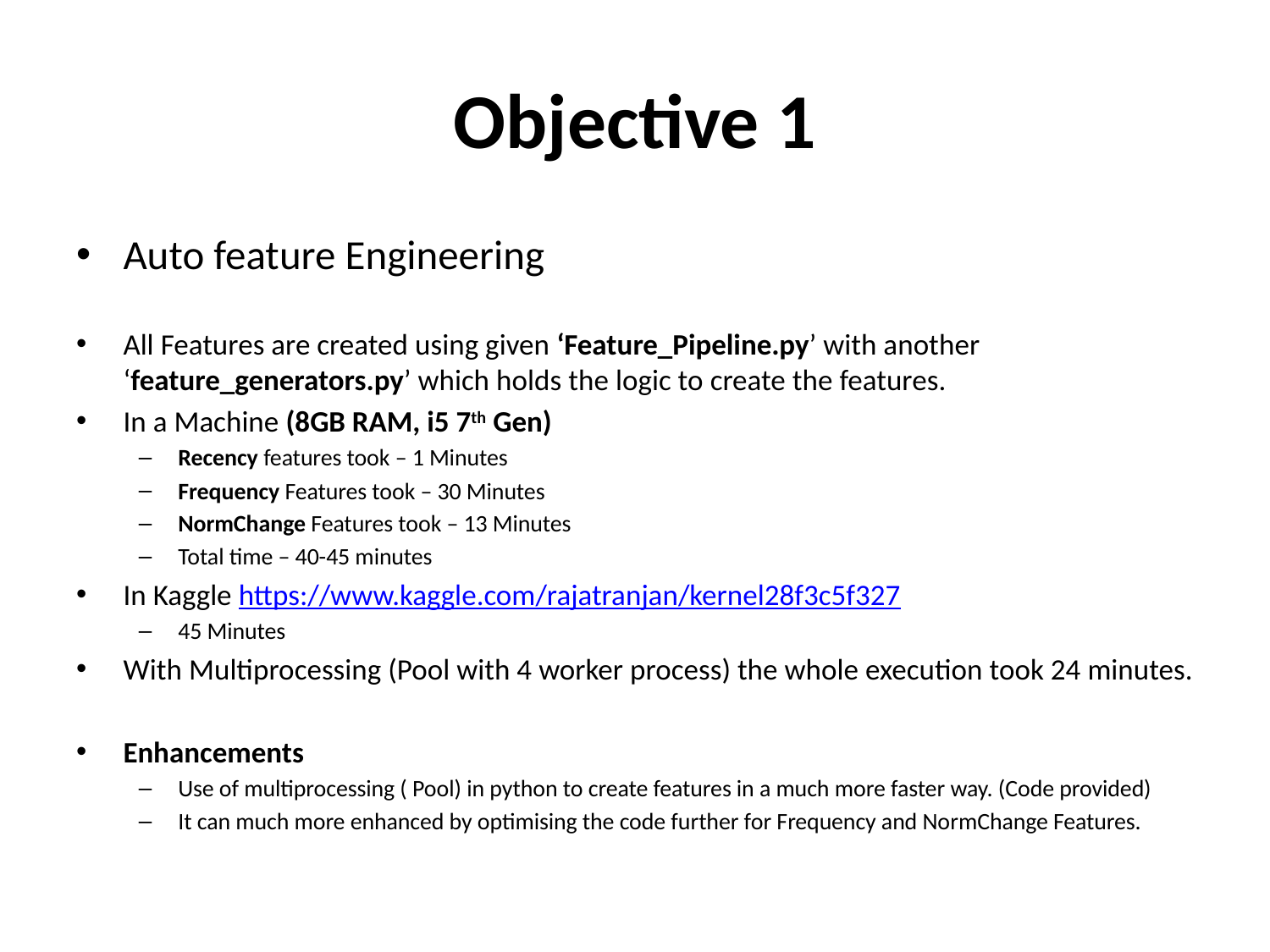

# Objective 1
Auto feature Engineering

All Features are created using given ‘Feature_Pipeline.py’ with another ‘feature_generators.py’ which holds the logic to create the features.
In a Machine (8GB RAM, i5 7th Gen)
Recency features took – 1 Minutes
Frequency Features took – 30 Minutes
NormChange Features took – 13 Minutes
Total time – 40-45 minutes
In Kaggle https://www.kaggle.com/rajatranjan/kernel28f3c5f327
45 Minutes
With Multiprocessing (Pool with 4 worker process) the whole execution took 24 minutes.

Enhancements
Use of multiprocessing ( Pool) in python to create features in a much more faster way. (Code provided)
It can much more enhanced by optimising the code further for Frequency and NormChange Features.